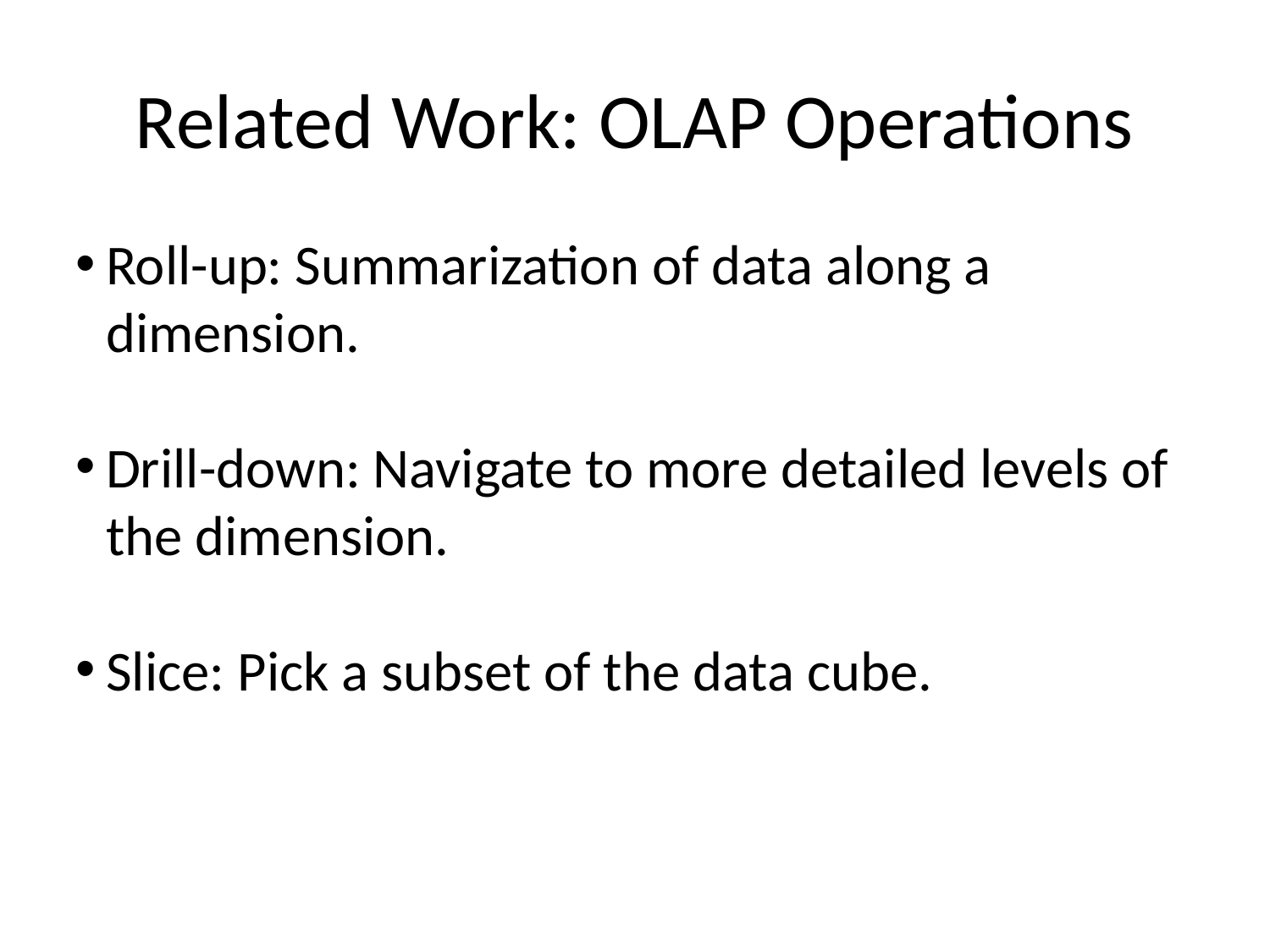

Related Work: OLAP Operations
Roll-up: Summarization of data along a dimension.

Drill-down: Navigate to more detailed levels of the dimension.

Slice: Pick a subset of the data cube.